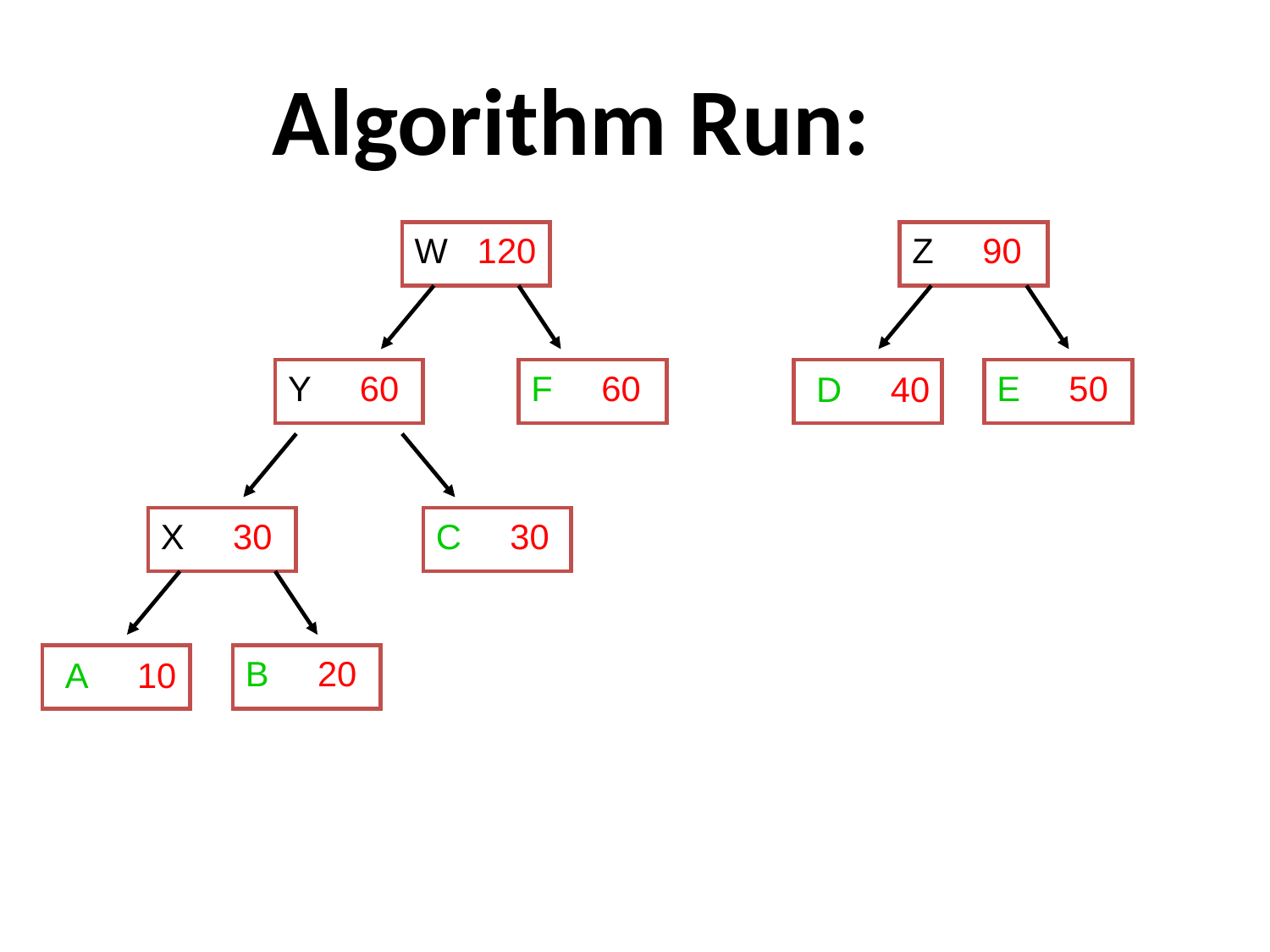

Algorithm Run:

W   120

Z     90

Y     60

F     60

E     50
D     40

X     30

C     30

B     20
A     10